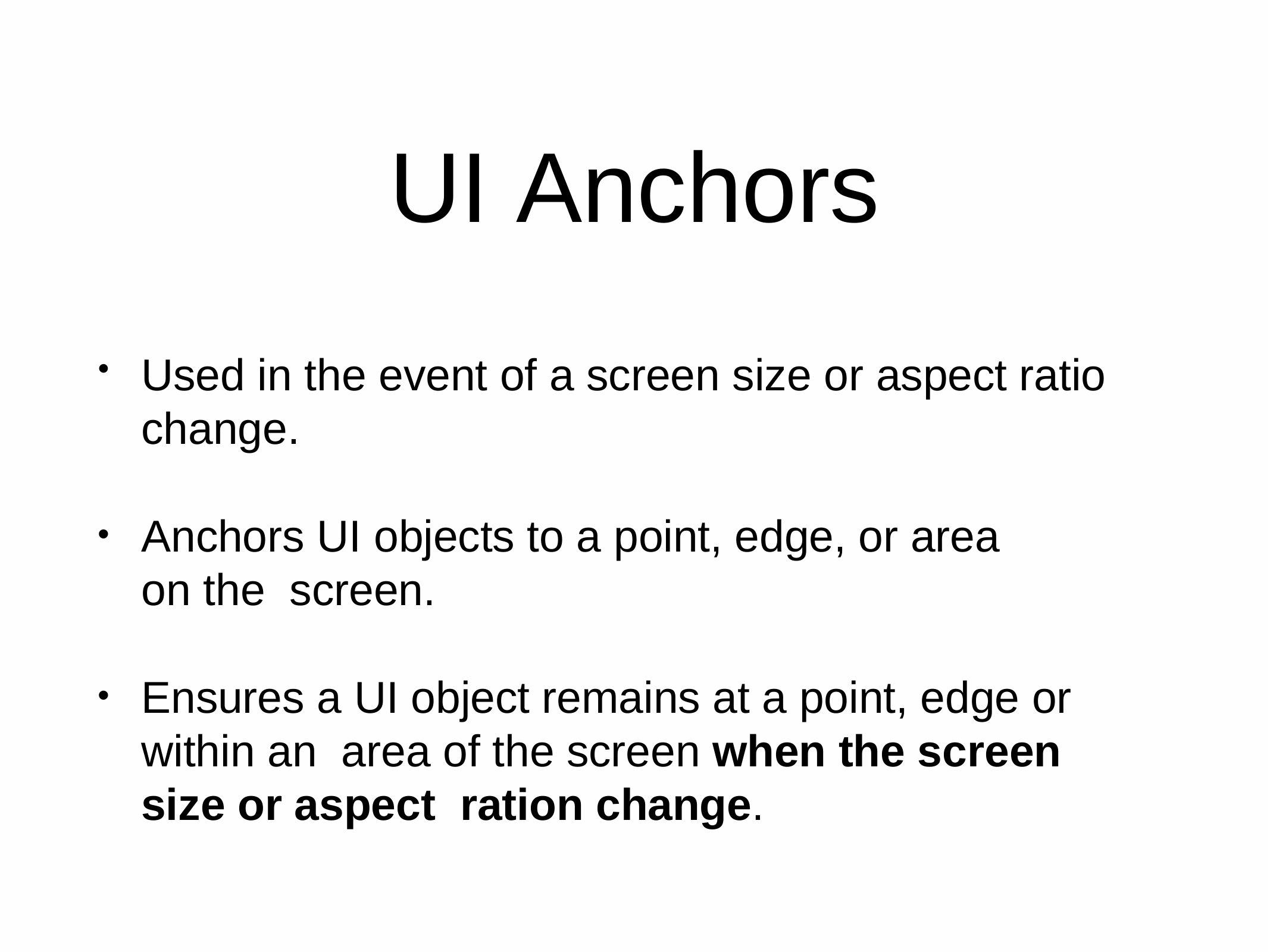

# UI Anchors
Used in the event of a screen size or aspect ratio change.

Anchors UI objects to a point, edge, or area on the  screen.

Ensures a UI object remains at a point, edge or within an  area of the screen when the screen size or aspect  ration change.